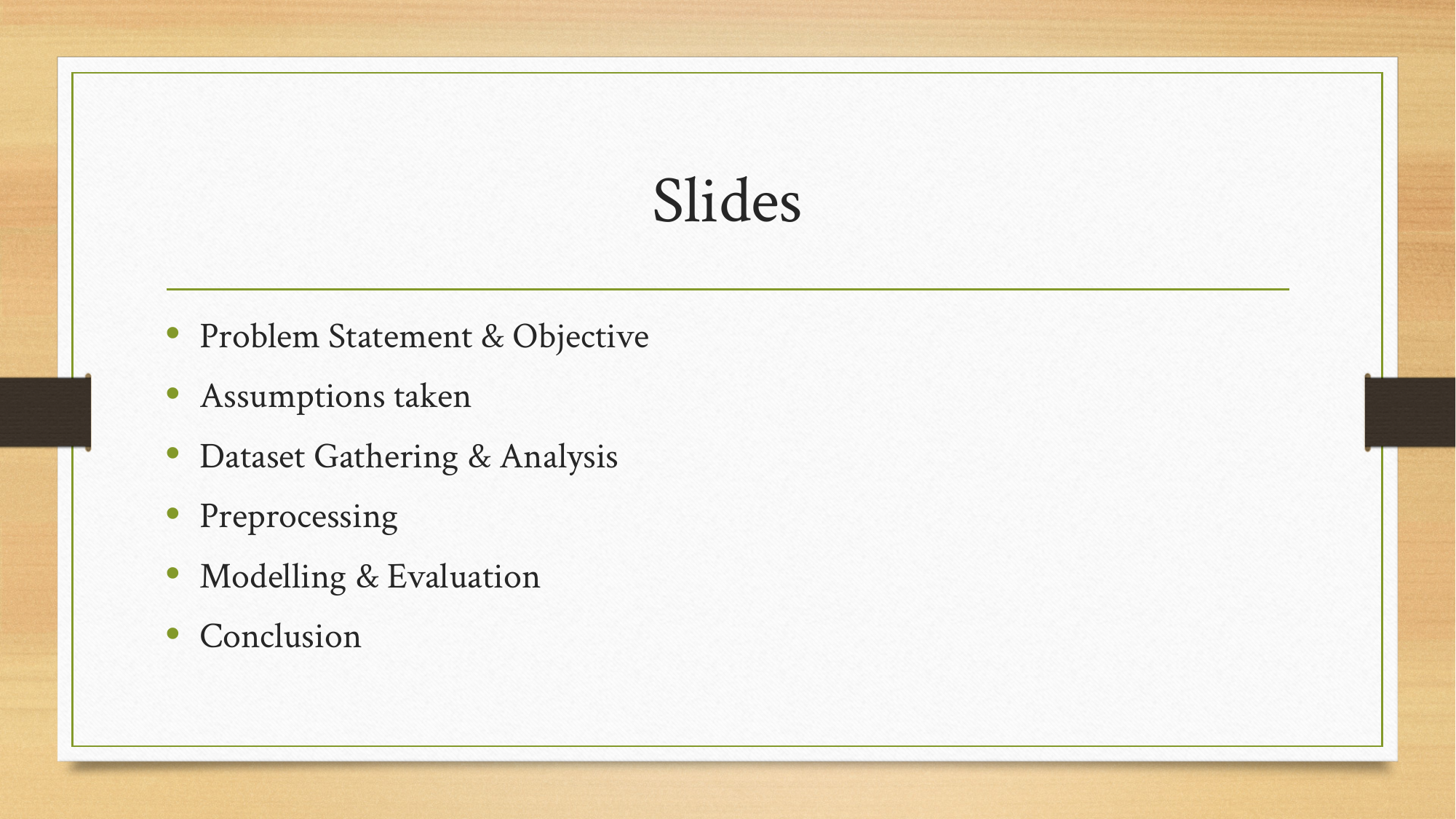

# Slides
Problem Statement & Objective
Assumptions taken
Dataset Gathering & Analysis
Preprocessing
Modelling & Evaluation
Conclusion